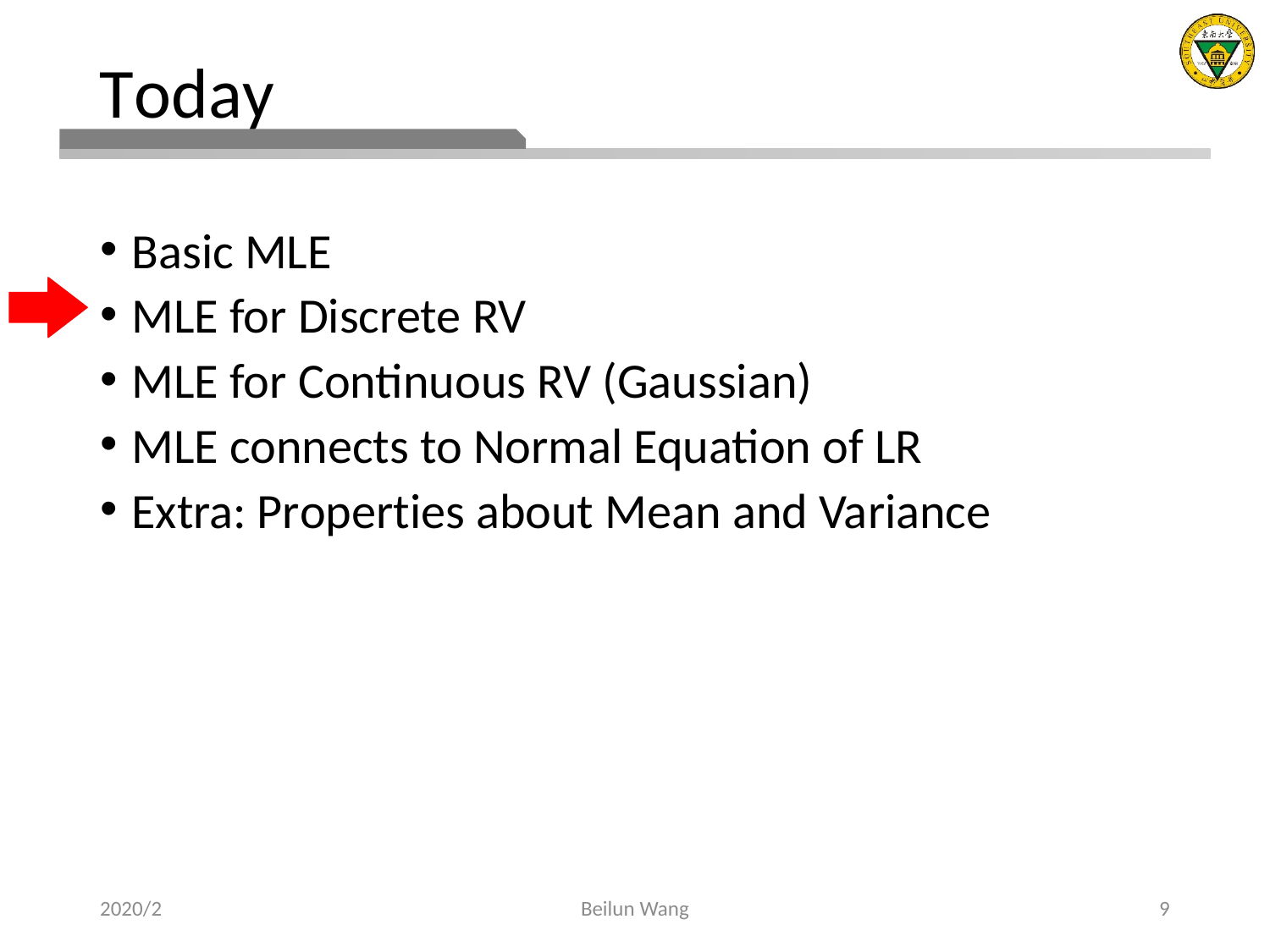

# Today
Basic MLE
MLE for Discrete RV
MLE for Continuous RV (Gaussian)
MLE connects to Normal Equation of LR
Extra: Properties about Mean and Variance

2020/2
Beilun Wang
9